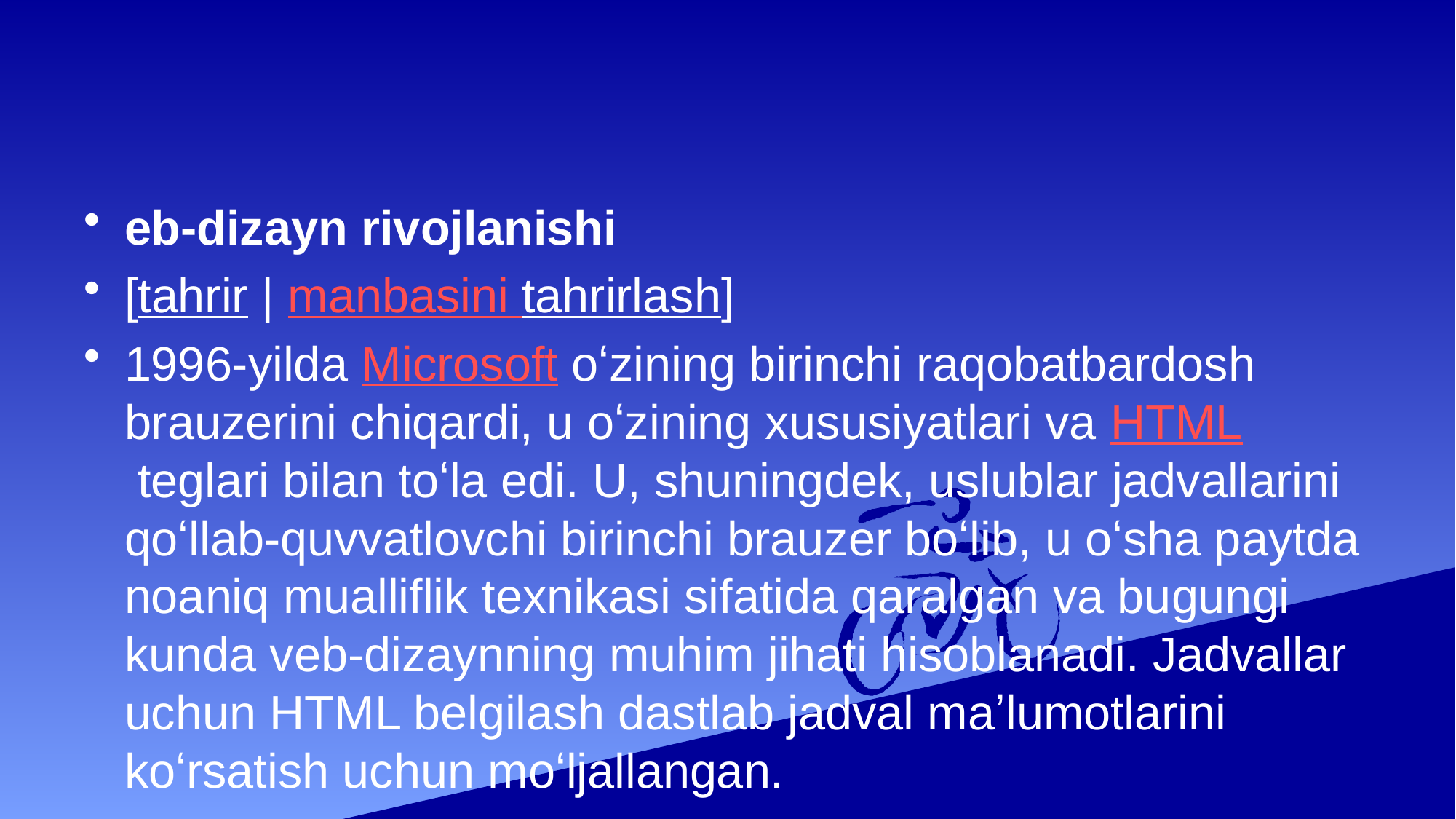

#
eb-dizayn rivojlanishi
[tahrir | manbasini tahrirlash]
1996-yilda Microsoft oʻzining birinchi raqobatbardosh brauzerini chiqardi, u oʻzining xususiyatlari va HTML teglari bilan toʻla edi. U, shuningdek, uslublar jadvallarini qoʻllab-quvvatlovchi birinchi brauzer boʻlib, u oʻsha paytda noaniq mualliflik texnikasi sifatida qaralgan va bugungi kunda veb-dizaynning muhim jihati hisoblanadi. Jadvallar uchun HTML belgilash dastlab jadval maʼlumotlarini koʻrsatish uchun moʻljallangan.